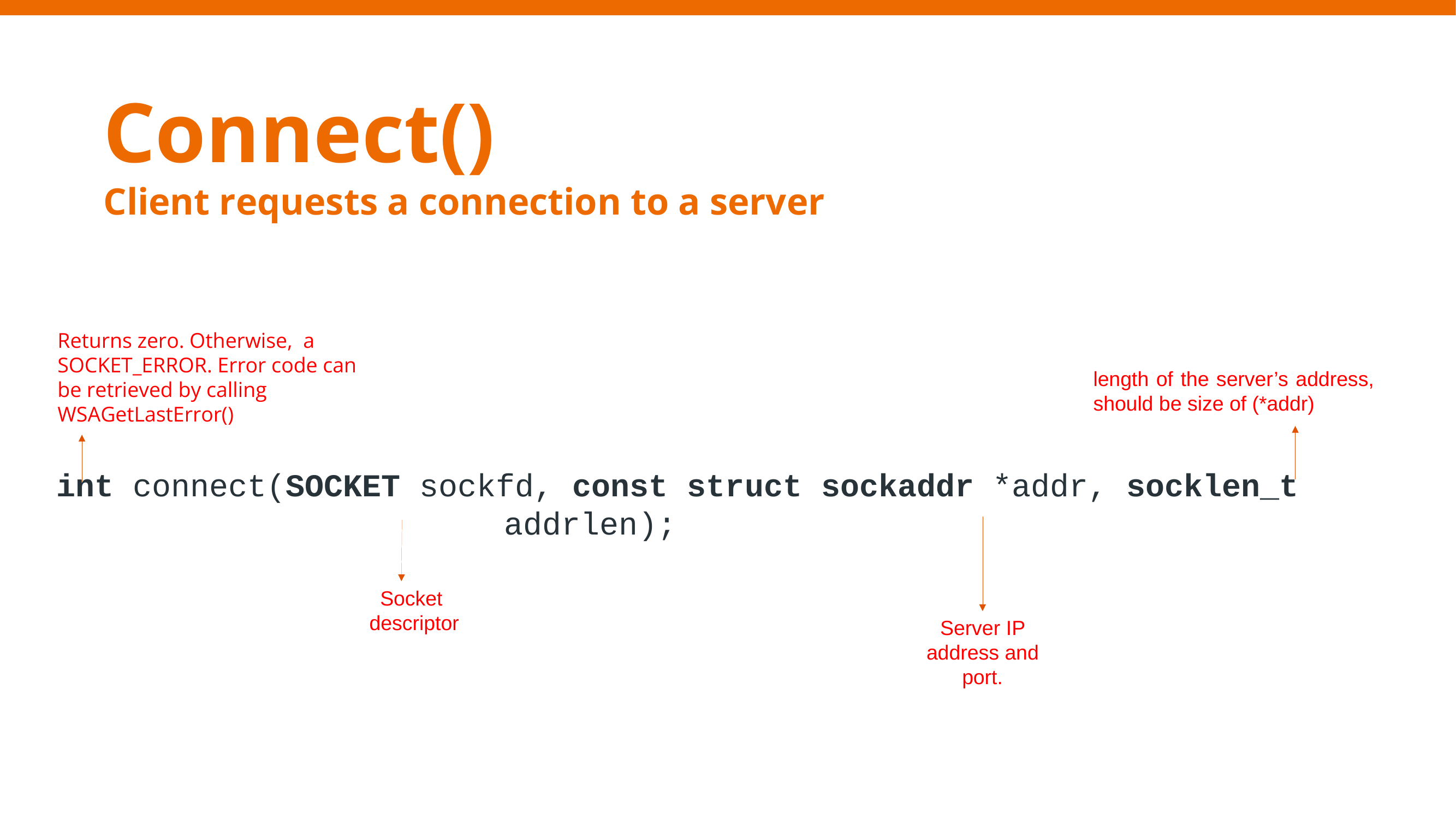

# Connect() Client requests a connection to a server
Returns zero. Otherwise,  a SOCKET_ERROR. Error code can be retrieved by calling WSAGetLastError()
length of the server’s address, should be size of (*addr)

int connect(SOCKET sockfd, const struct sockaddr *addr, socklen_t 							  addrlen);

Socket
descriptor
Server IP address and port.